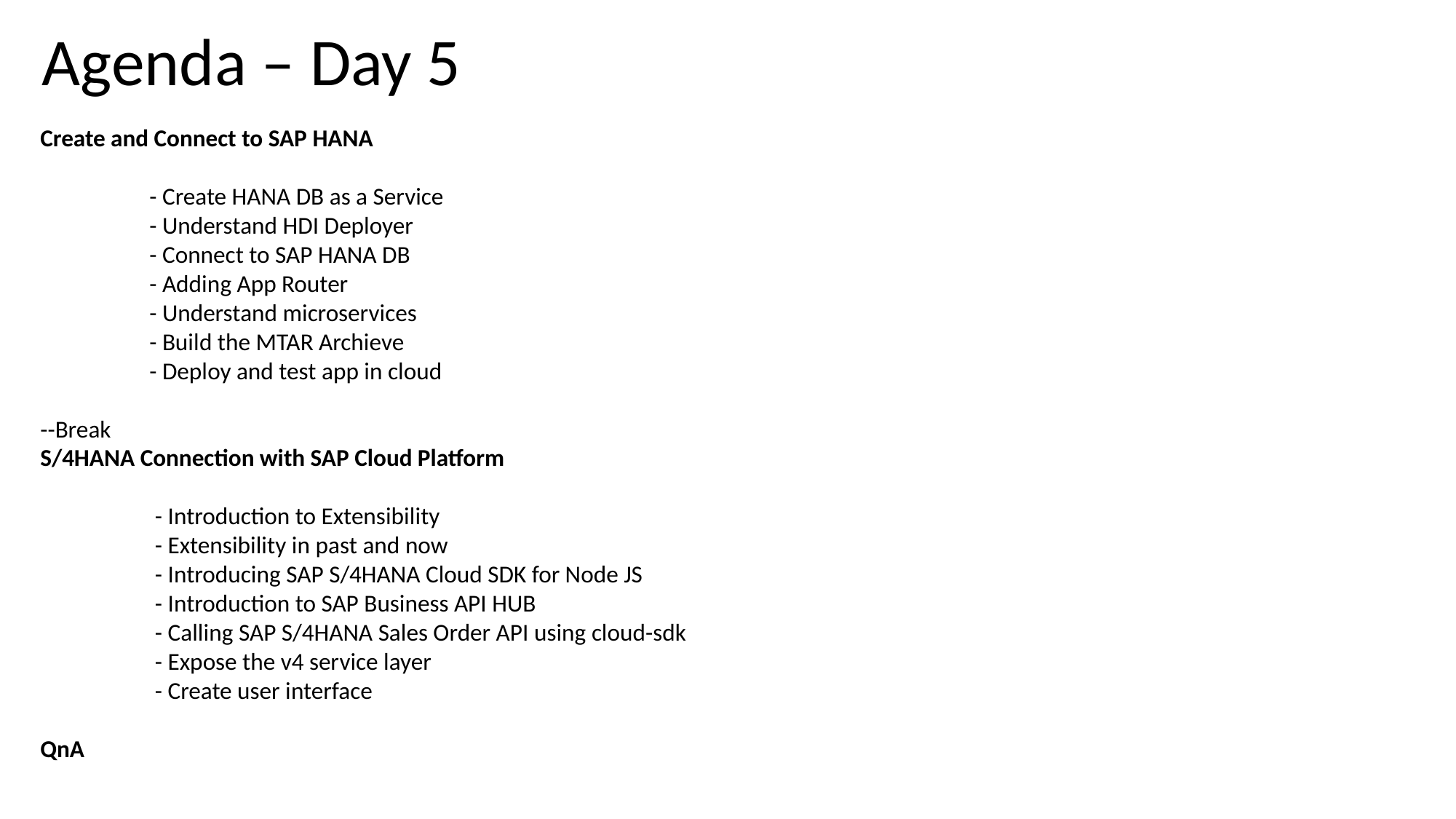

Agenda – Day 5
Create and Connect to SAP HANA

	- Create HANA DB as a Service
	- Understand HDI Deployer
	- Connect to SAP HANA DB
	- Adding App Router
	- Understand microservices
	- Build the MTAR Archieve
	- Deploy and test app in cloud

--Break
S/4HANA Connection with SAP Cloud Platform

	 - Introduction to Extensibility
	 - Extensibility in past and now
	 - Introducing SAP S/4HANA Cloud SDK for Node JS
	 - Introduction to SAP Business API HUB
	 - Calling SAP S/4HANA Sales Order API using cloud-sdk
	 - Expose the v4 service layer
	 - Create user interface

QnA